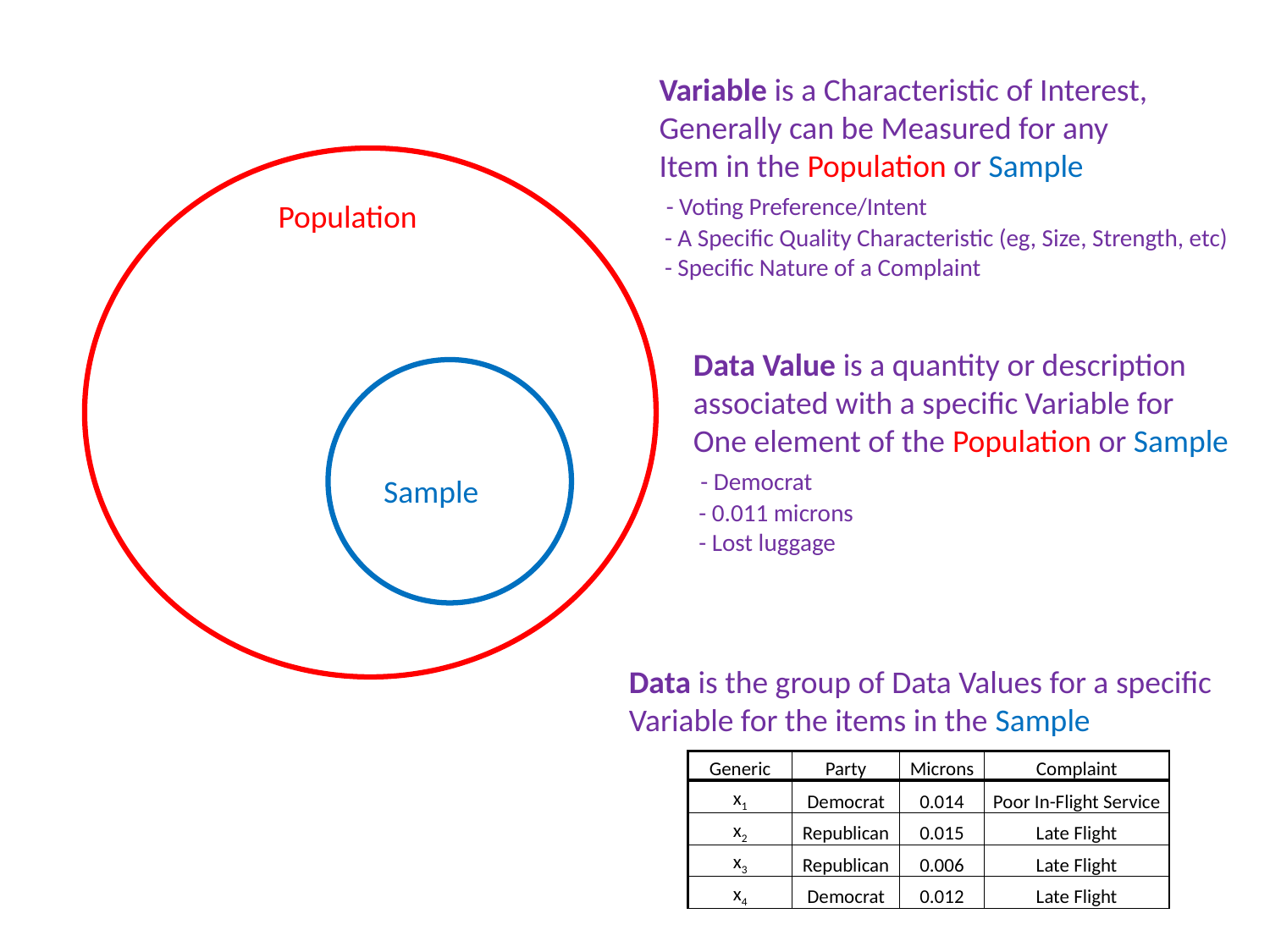

Variable is a Characteristic of Interest,
Generally can be Measured for any
Item in the Population or Sample
 - Voting Preference/Intent
 - A Specific Quality Characteristic (eg, Size, Strength, etc)
 - Specific Nature of a Complaint

Population
Data Value is a quantity or description
associated with a specific Variable for
One element of the Population or Sample
 - Democrat
 - 0.011 microns
 - Lost luggage

Sample
Data is the group of Data Values for a specific
Variable for the items in the Sample
| Generic | Party | Microns | Complaint |
| --- | --- | --- | --- |
| x1 | Democrat | 0.014 | Poor In-Flight Service |
| x2 | Republican | 0.015 | Late Flight |
| x3 | Republican | 0.006 | Late Flight |
| x4 | Democrat | 0.012 | Late Flight |